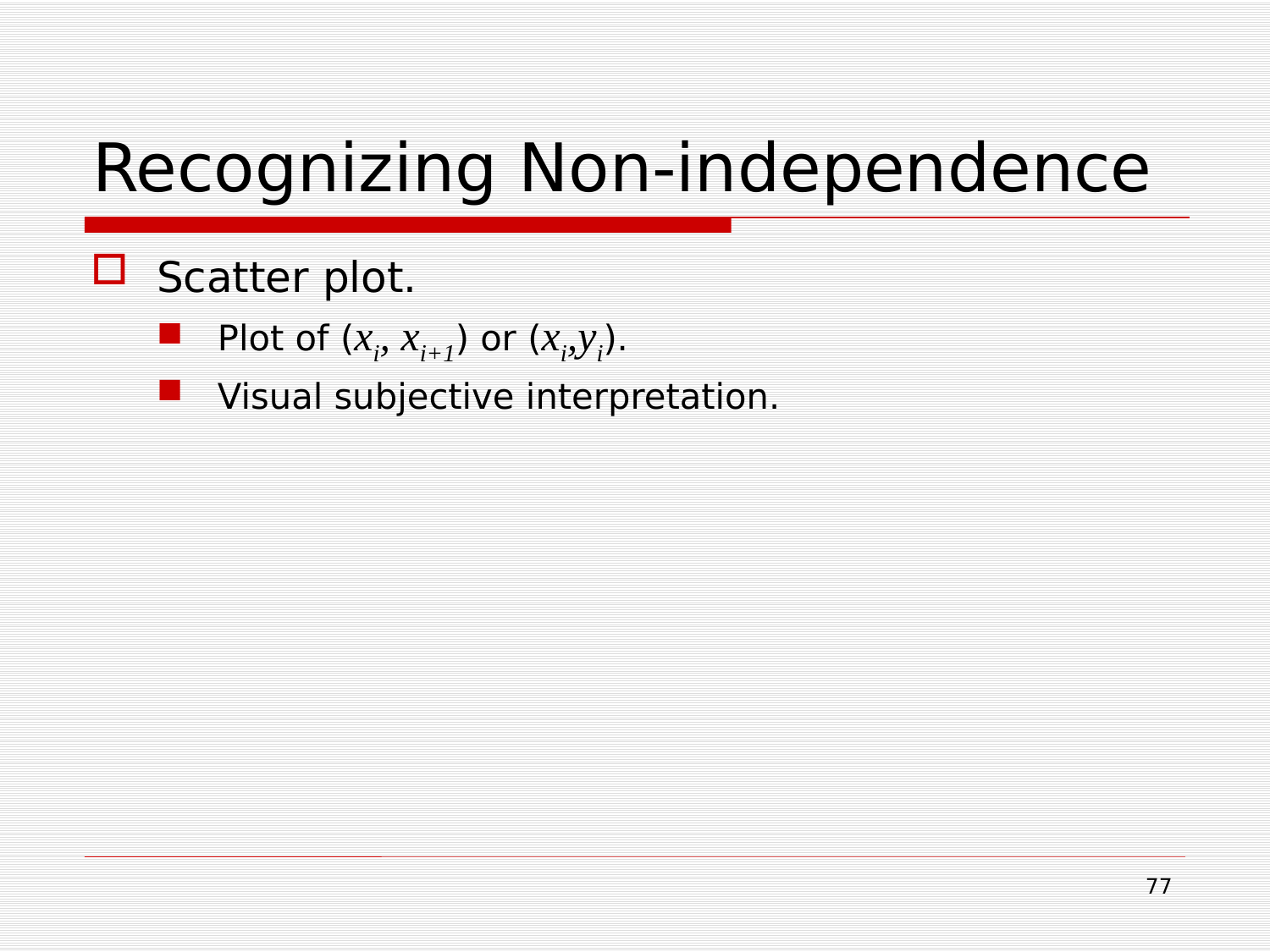

# Recognizing Non-independence
Scatter plot.
Plot of (xi, xi+1) or (xi,yi).
Visual subjective interpretation.

77